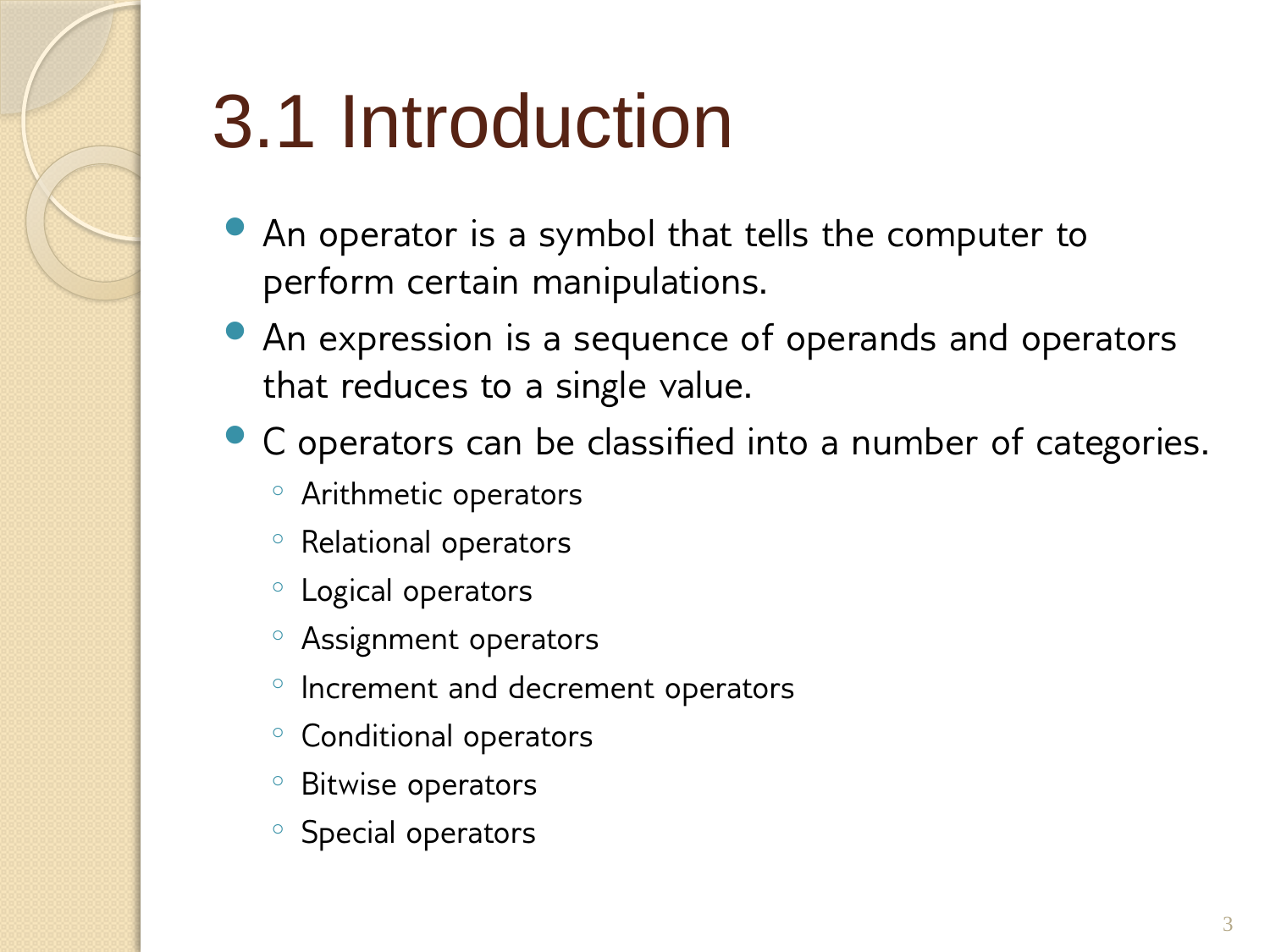

# 3.1	Introduction
An operator is a symbol that tells the computer to perform certain manipulations.
An expression is a sequence of operands and operators that reduces to a single value.
C operators can be classified into a number of categories.
Arithmetic operators
Relational operators
Logical operators
Assignment operators
Increment and decrement operators
Conditional operators
Bitwise operators
Special operators

3